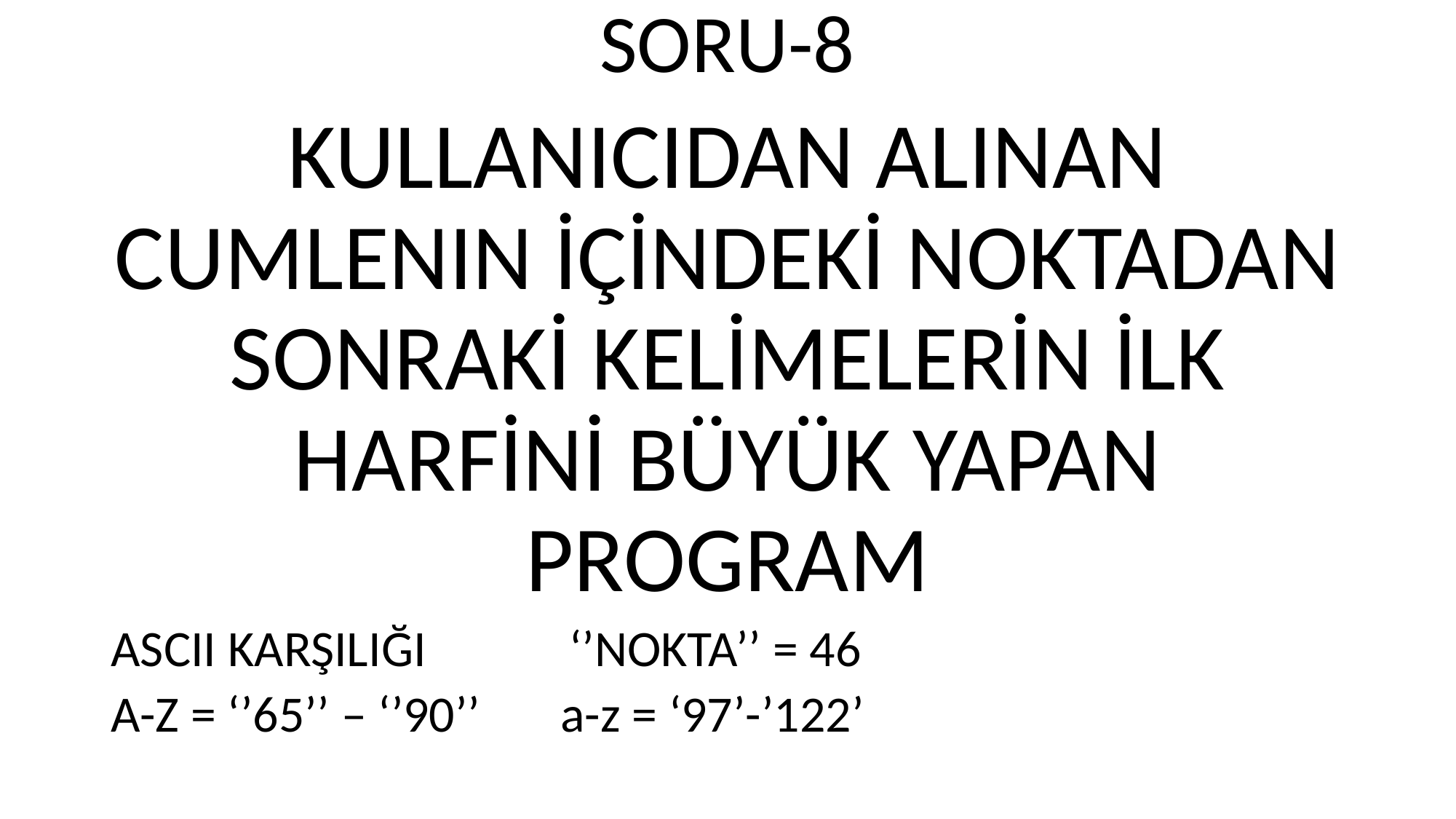

# SORU-8
KULLANICIDAN ALINAN CUMLENIN İÇİNDEKİ NOKTADAN SONRAKİ KELİMELERİN İLK HARFİNİ BÜYÜK YAPAN PROGRAM
ASCII KARŞILIĞI 		‘’NOKTA’’ = 46
A-Z = ‘’65’’ – ‘’90’’       a-z = ‘97’-’122’